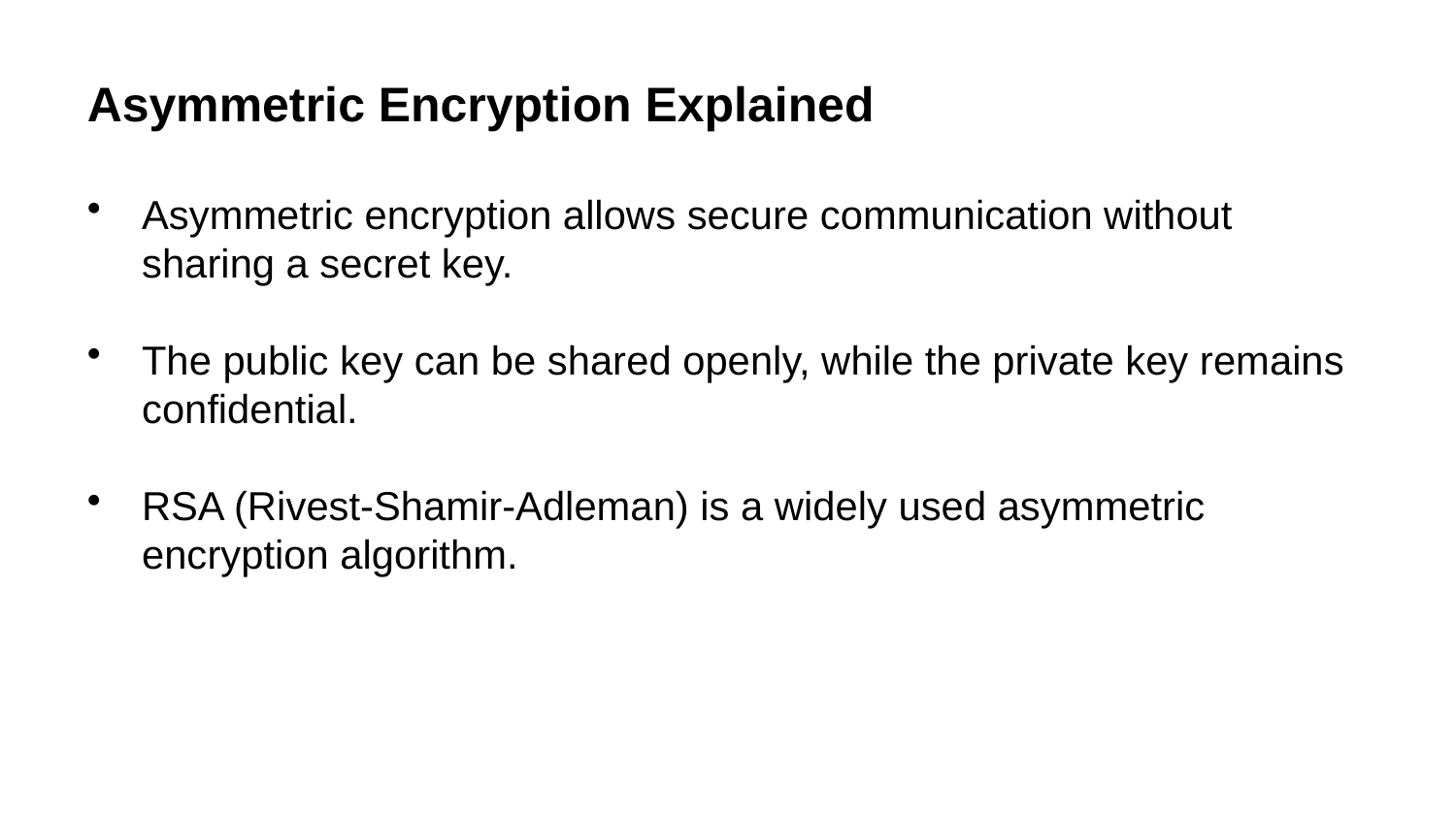

Asymmetric Encryption Explained
Asymmetric encryption allows secure communication without sharing a secret key.

The public key can be shared openly, while the private key remains confidential.

RSA (Rivest-Shamir-Adleman) is a widely used asymmetric encryption algorithm.